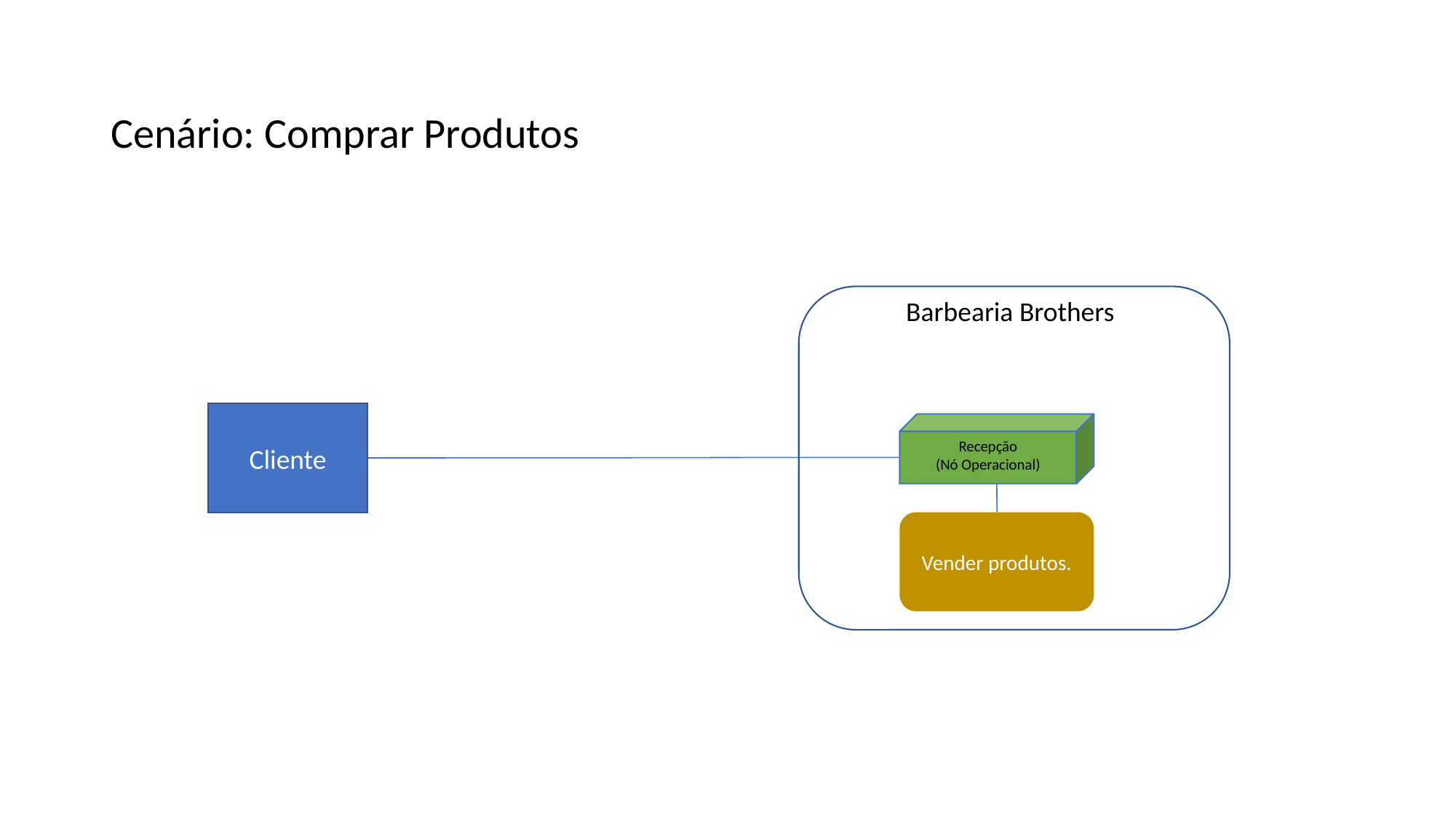

Cenário: Comprar Produtos

Barbearia Brothers
Cliente
Recepção
(Nó Operacional)

Vender produtos.